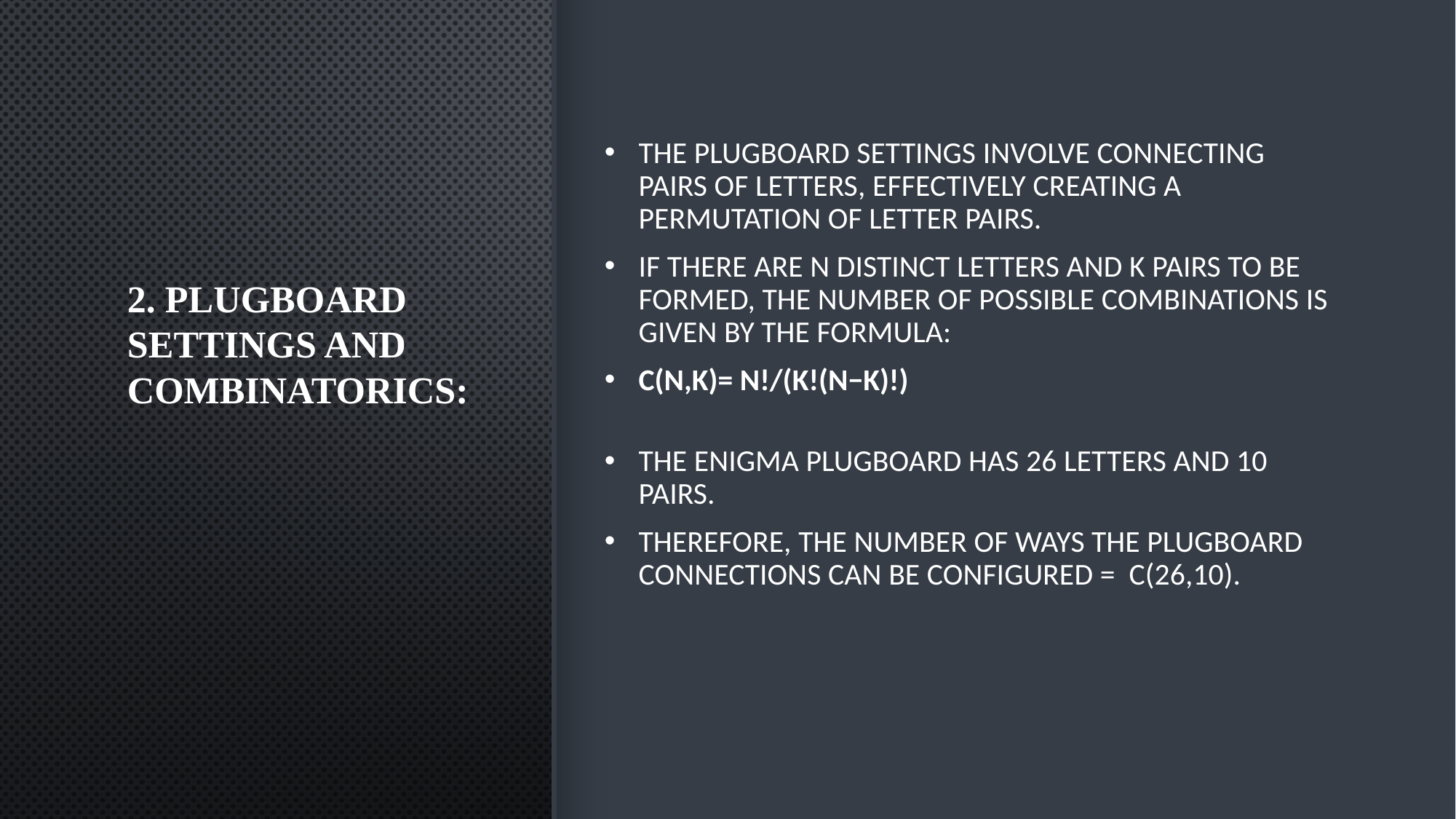

# 2. Plugboard Settings and Combinatorics:

The plugboard settings involve connecting pairs of letters, effectively creating a permutation of letter pairs.
If there are n distinct letters and k pairs to be formed, the number of possible combinations is given by the formula:
C(n,k)= n!/(k!(n−k)!)
The Enigma plugboard has 26 letters and 10 pairs.
Therefore, the number of ways the plugboard connections can be configured =  C(26,10).